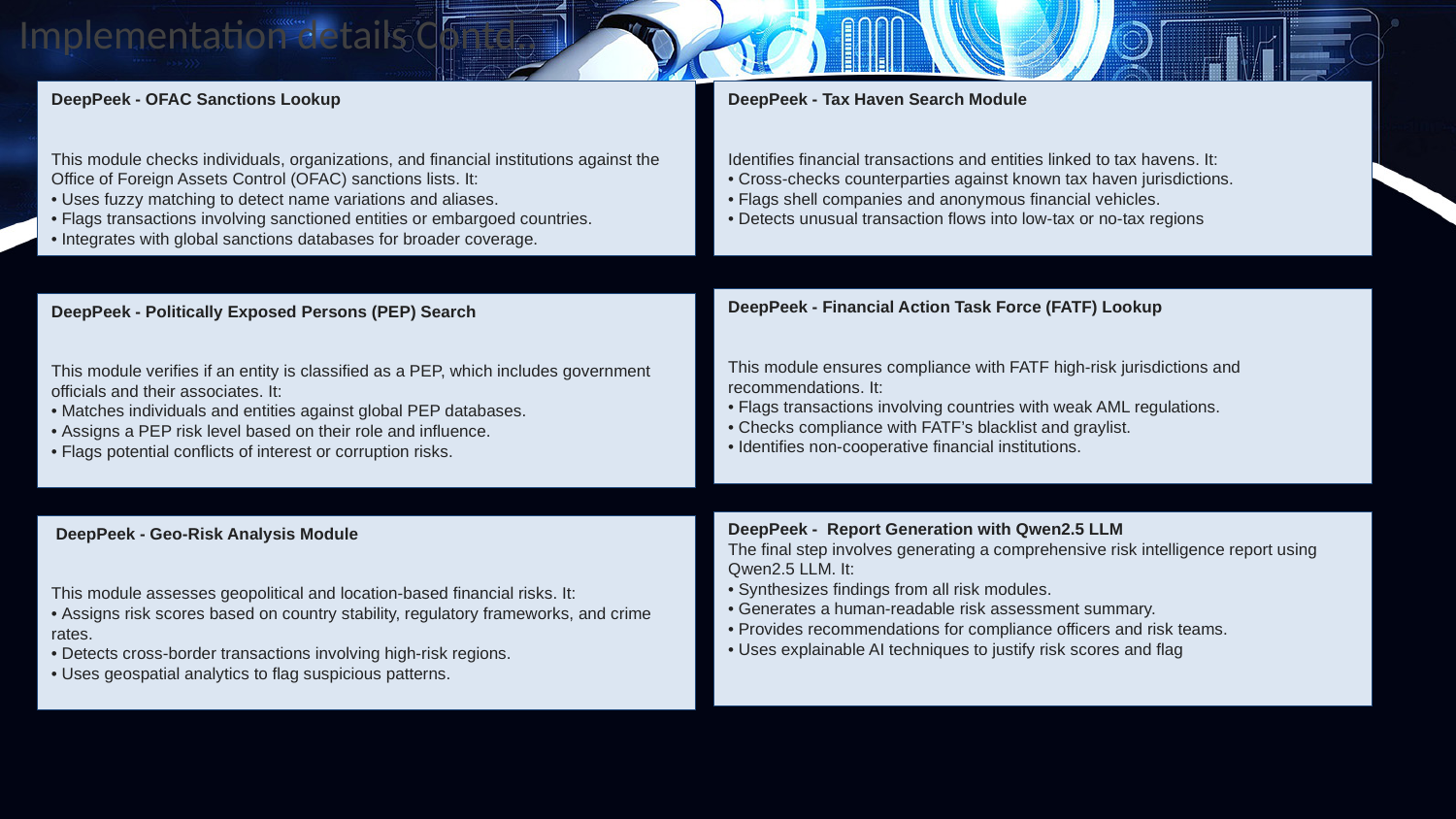

Implementation details Contd..
DeepPeek - OFAC Sanctions Lookup

This module checks individuals, organizations, and financial institutions against the Office of Foreign Assets Control (OFAC) sanctions lists. It:
• Uses fuzzy matching to detect name variations and aliases.
• Flags transactions involving sanctioned entities or embargoed countries.
• Integrates with global sanctions databases for broader coverage.
DeepPeek - Tax Haven Search Module

Identifies financial transactions and entities linked to tax havens. It:
• Cross-checks counterparties against known tax haven jurisdictions.
• Flags shell companies and anonymous financial vehicles.
• Detects unusual transaction flows into low-tax or no-tax regions

DeepPeek - Financial Action Task Force (FATF) Lookup

This module ensures compliance with FATF high-risk jurisdictions and recommendations. It:
• Flags transactions involving countries with weak AML regulations.
• Checks compliance with FATF’s blacklist and graylist.
• Identifies non-cooperative financial institutions.

DeepPeek - Politically Exposed Persons (PEP) Search

This module verifies if an entity is classified as a PEP, which includes government officials and their associates. It:
• Matches individuals and entities against global PEP databases.
• Assigns a PEP risk level based on their role and influence.
• Flags potential conflicts of interest or corruption risks.

DeepPeek -  Report Generation with Qwen2.5 LLM
The final step involves generating a comprehensive risk intelligence report using Qwen2.5 LLM. It:
• Synthesizes findings from all risk modules.
• Generates a human-readable risk assessment summary.
• Provides recommendations for compliance officers and risk teams.
• Uses explainable AI techniques to justify risk scores and flag

 DeepPeek - Geo-Risk Analysis Module

This module assesses geopolitical and location-based financial risks. It:
• Assigns risk scores based on country stability, regulatory frameworks, and crime rates.
• Detects cross-border transactions involving high-risk regions.
• Uses geospatial analytics to flag suspicious patterns.